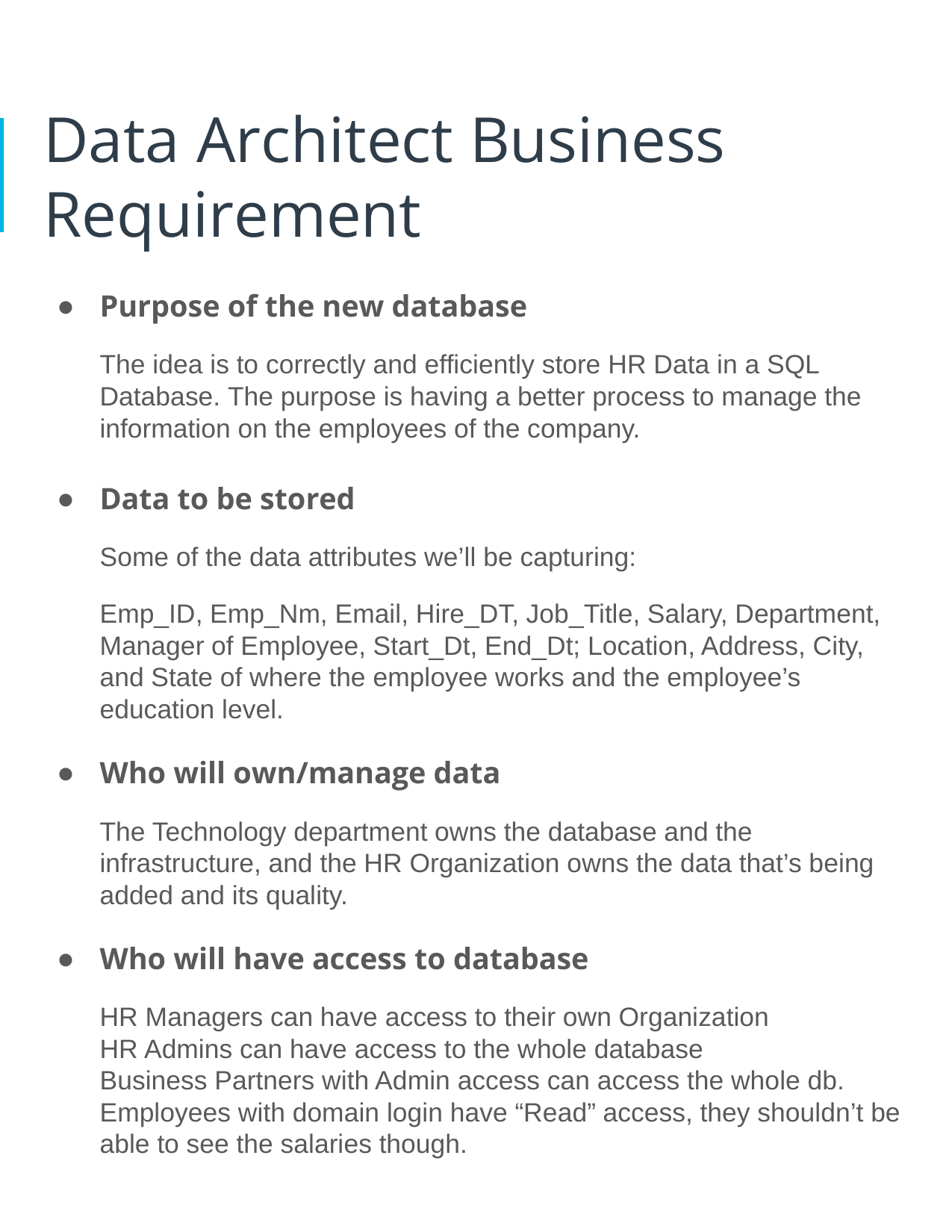

# Data Architect Business Requirement
Purpose of the new database
The idea is to correctly and efficiently store HR Data in a SQL Database. The purpose is having a better process to manage the information on the employees of the company.

Data to be stored
Some of the data attributes we’ll be capturing:
Emp_ID, Emp_Nm, Email, Hire_DT, Job_Title, Salary, Department, Manager of Employee, Start_Dt, End_Dt; Location, Address, City, and State of where the employee works and the employee’s education level.
Who will own/manage data
The Technology department owns the database and the infrastructure, and the HR Organization owns the data that’s being added and its quality.
Who will have access to database
HR Managers can have access to their own Organization
HR Admins can have access to the whole database
Business Partners with Admin access can access the whole db.
Employees with domain login have “Read” access, they shouldn’t be able to see the salaries though.